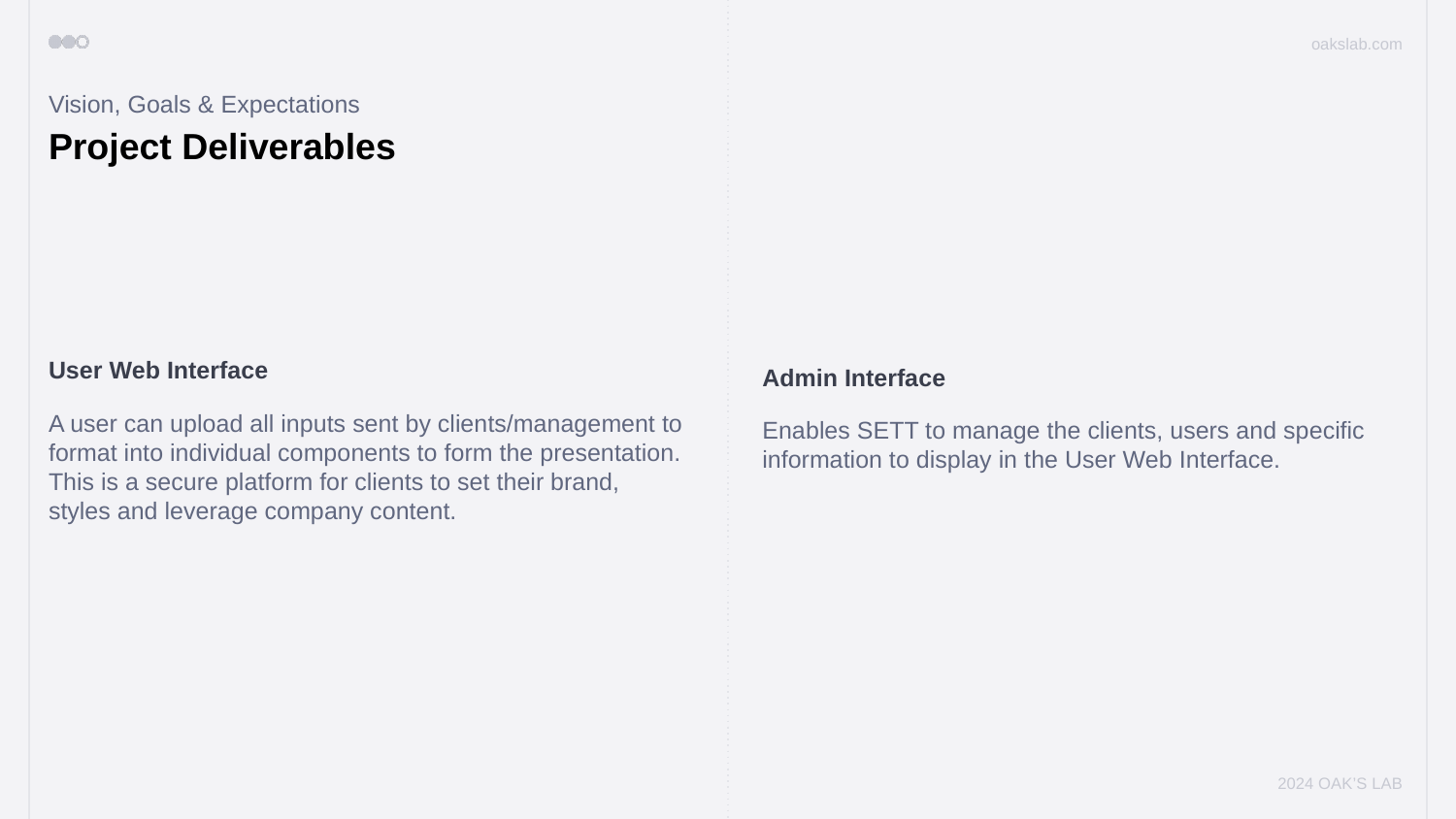

Vision, Goals & Expectations
# Project Deliverables
User Web Interface

A user can upload all inputs sent by clients/management to format into individual components to form the presentation.
This is a secure platform for clients to set their brand, styles and leverage company content.
Admin Interface

Enables SETT to manage the clients, users and specific information to display in the User Web Interface.